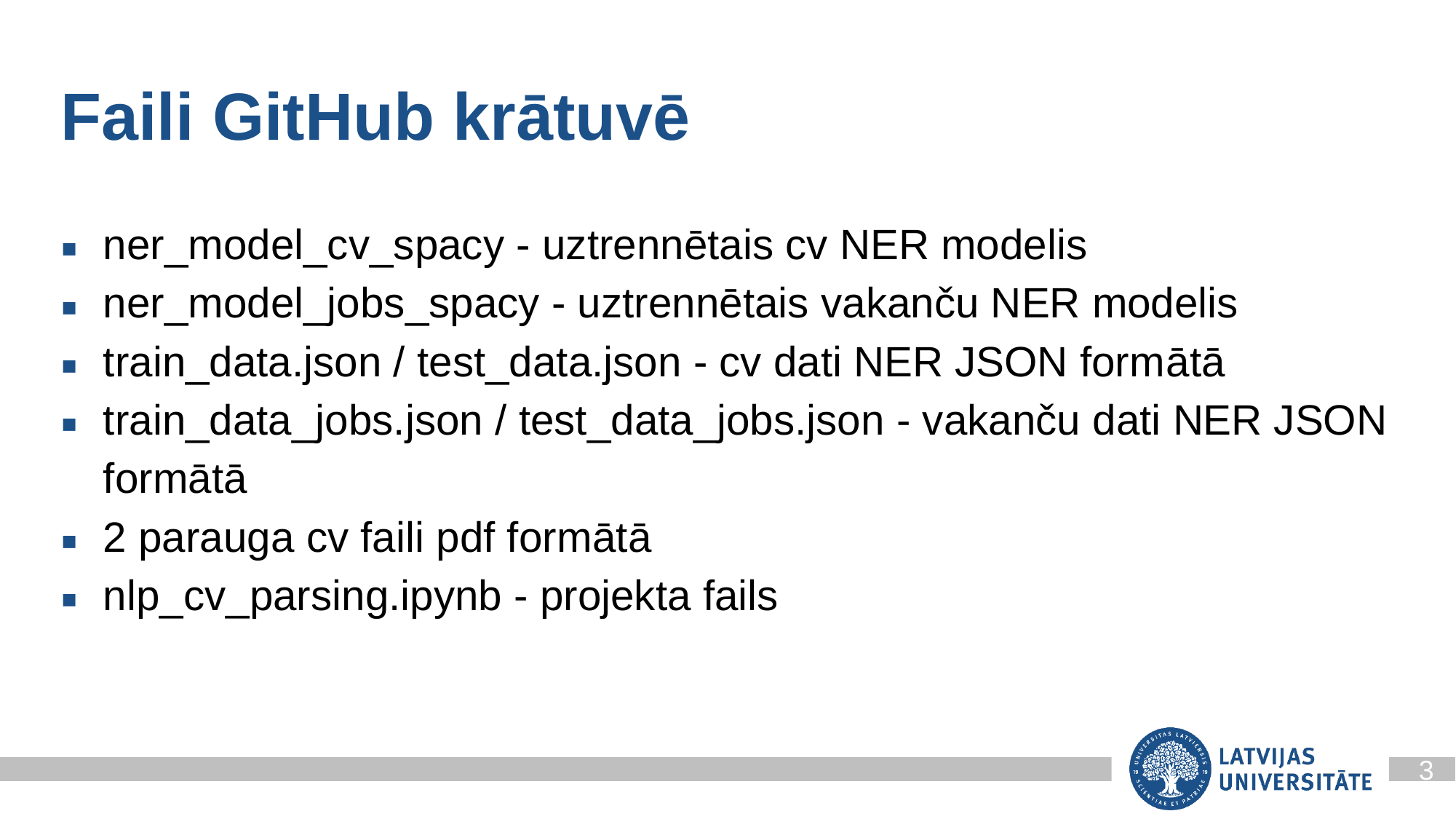

Faili GitHub krātuvē
ner_model_cv_spacy - uztrennētais cv NER modelis
ner_model_jobs_spacy - uztrennētais vakanču NER modelis
train_data.json / test_data.json - cv dati NER JSON formātā
train_data_jobs.json / test_data_jobs.json - vakanču dati NER JSON formātā
2 parauga cv faili pdf formātā
nlp_cv_parsing.ipynb - projekta fails

3